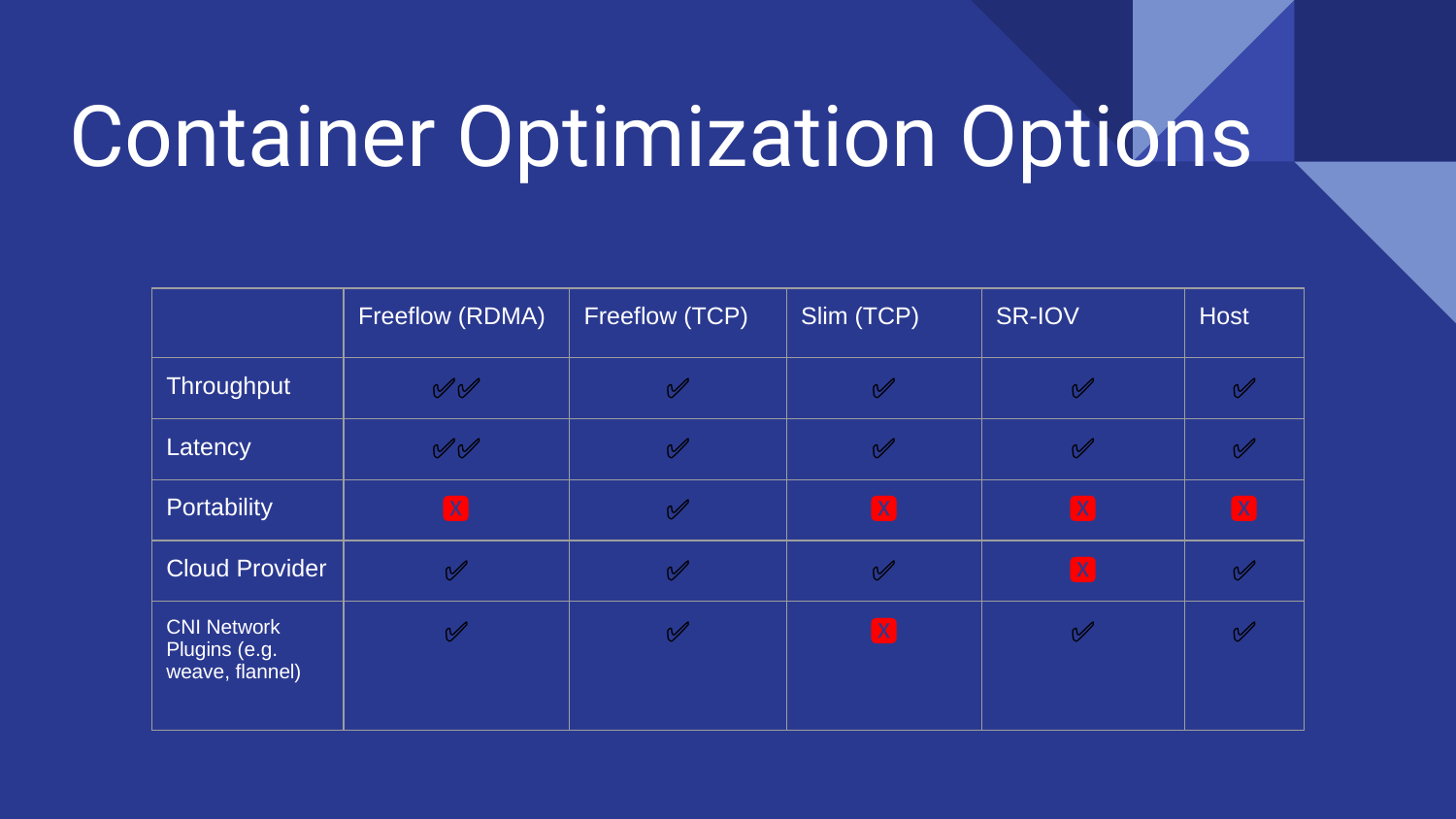

# Container Optimization Options

|  | Freeflow (RDMA) | Freeflow (TCP) | Slim (TCP) | SR-IOV | Host |
| --- | --- | --- | --- | --- | --- |
| Throughput | ✅✅ | ✅ | ✅ | ✅ | ✅ |
| Latency | ✅✅ | ✅ | ✅ | ✅ | ✅ |
| Portability | 🆇 | ✅ | 🆇 | 🆇 | 🆇 |
| Cloud Provider | ✅ | ✅ | ✅ | 🆇 | ✅ |
| CNI Network Plugins (e.g. weave, flannel) | ✅ | ✅ | 🆇 | ✅ | ✅ |